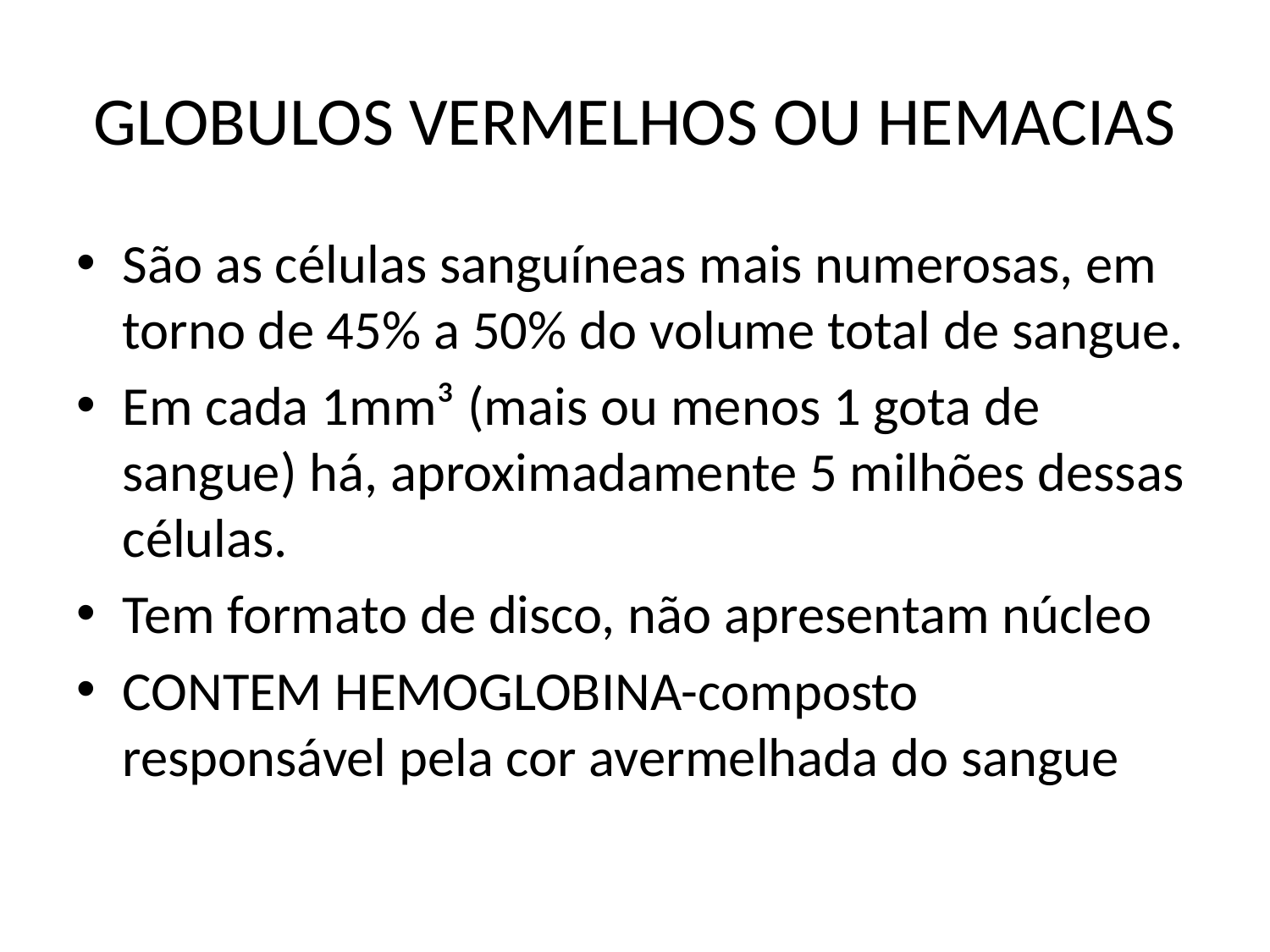

# GLOBULOS VERMELHOS OU HEMACIAS
São as células sanguíneas mais numerosas, em torno de 45% a 50% do volume total de sangue.
Em cada 1mm³ (mais ou menos 1 gota de sangue) há, aproximadamente 5 milhões dessas células.
Tem formato de disco, não apresentam núcleo
CONTEM HEMOGLOBINA-composto responsável pela cor avermelhada do sangue